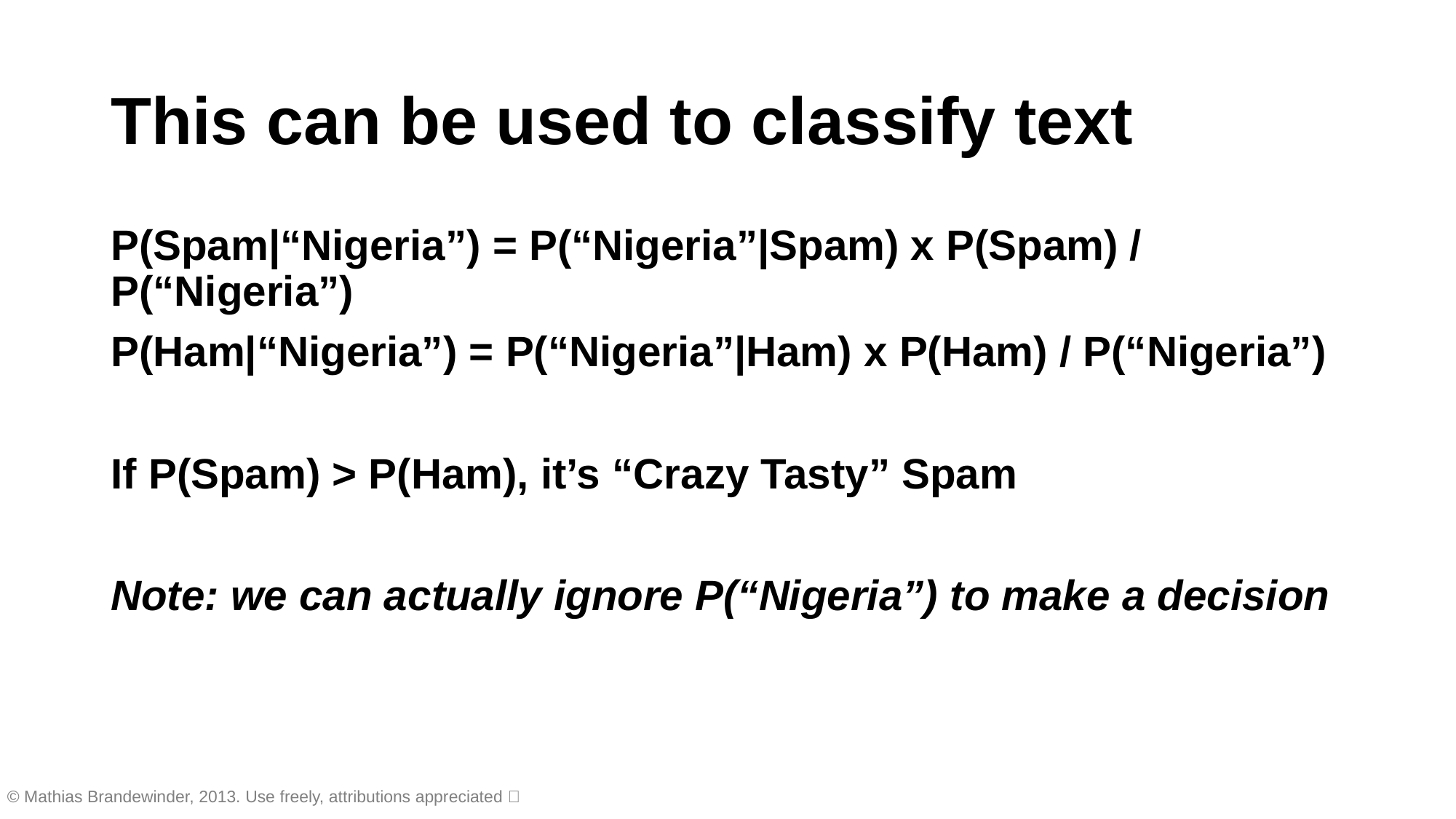

# This can be used to classify text
P(Spam|“Nigeria”) = P(“Nigeria”|Spam) x P(Spam) / P(“Nigeria”)
P(Ham|“Nigeria”) = P(“Nigeria”|Ham) x P(Ham) / P(“Nigeria”)

If P(Spam) > P(Ham), it’s “Crazy Tasty” Spam

Note: we can actually ignore P(“Nigeria”) to make a decision